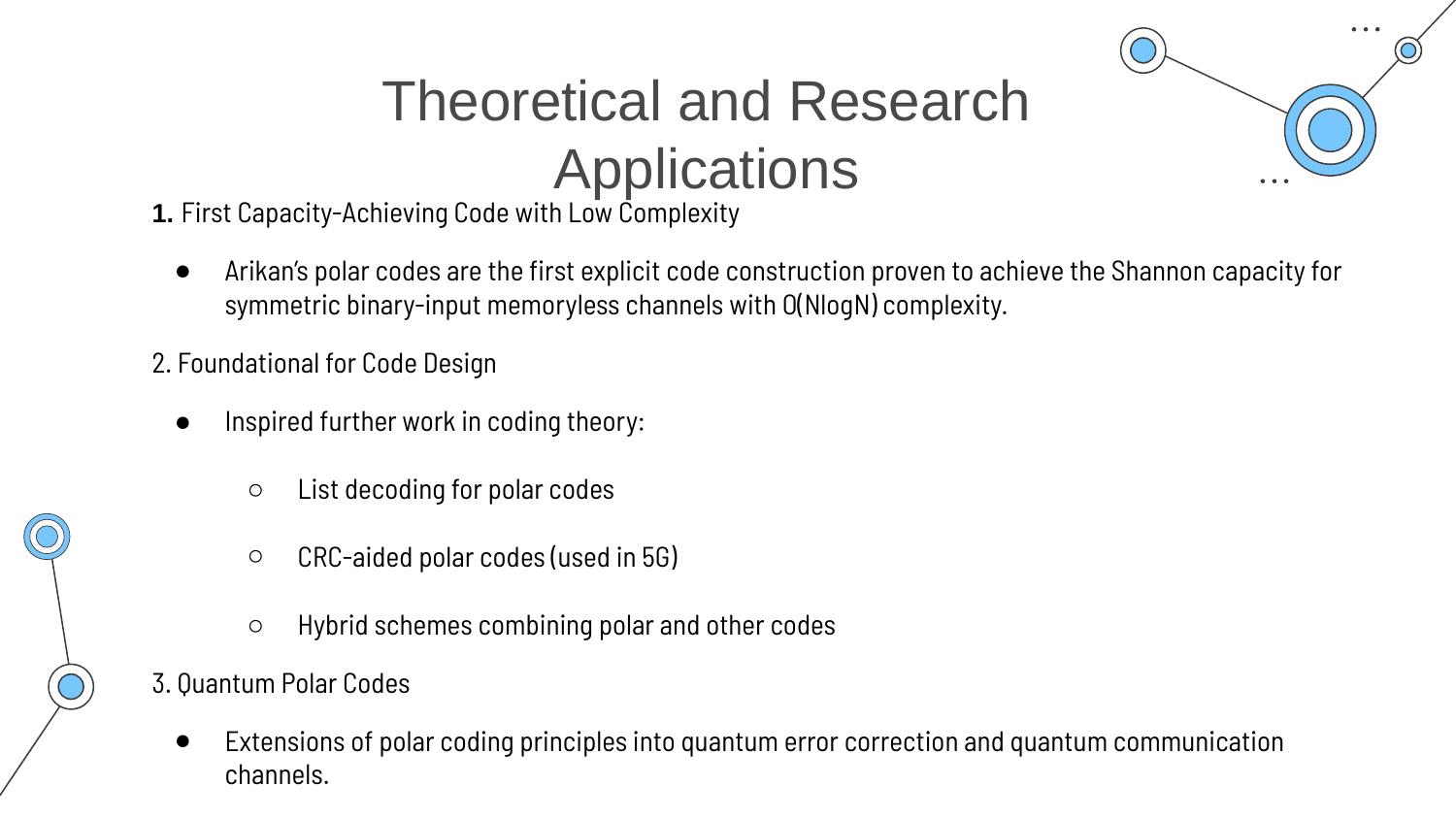

# Theoretical and Research Applications
1. First Capacity-Achieving Code with Low Complexity
Arikan’s polar codes are the first explicit code construction proven to achieve the Shannon capacity for symmetric binary-input memoryless channels with O(Nlog⁡N) complexity.
2. Foundational for Code Design
Inspired further work in coding theory:
List decoding for polar codes
CRC-aided polar codes (used in 5G)
Hybrid schemes combining polar and other codes
3. Quantum Polar Codes
Extensions of polar coding principles into quantum error correction and quantum communication channels.